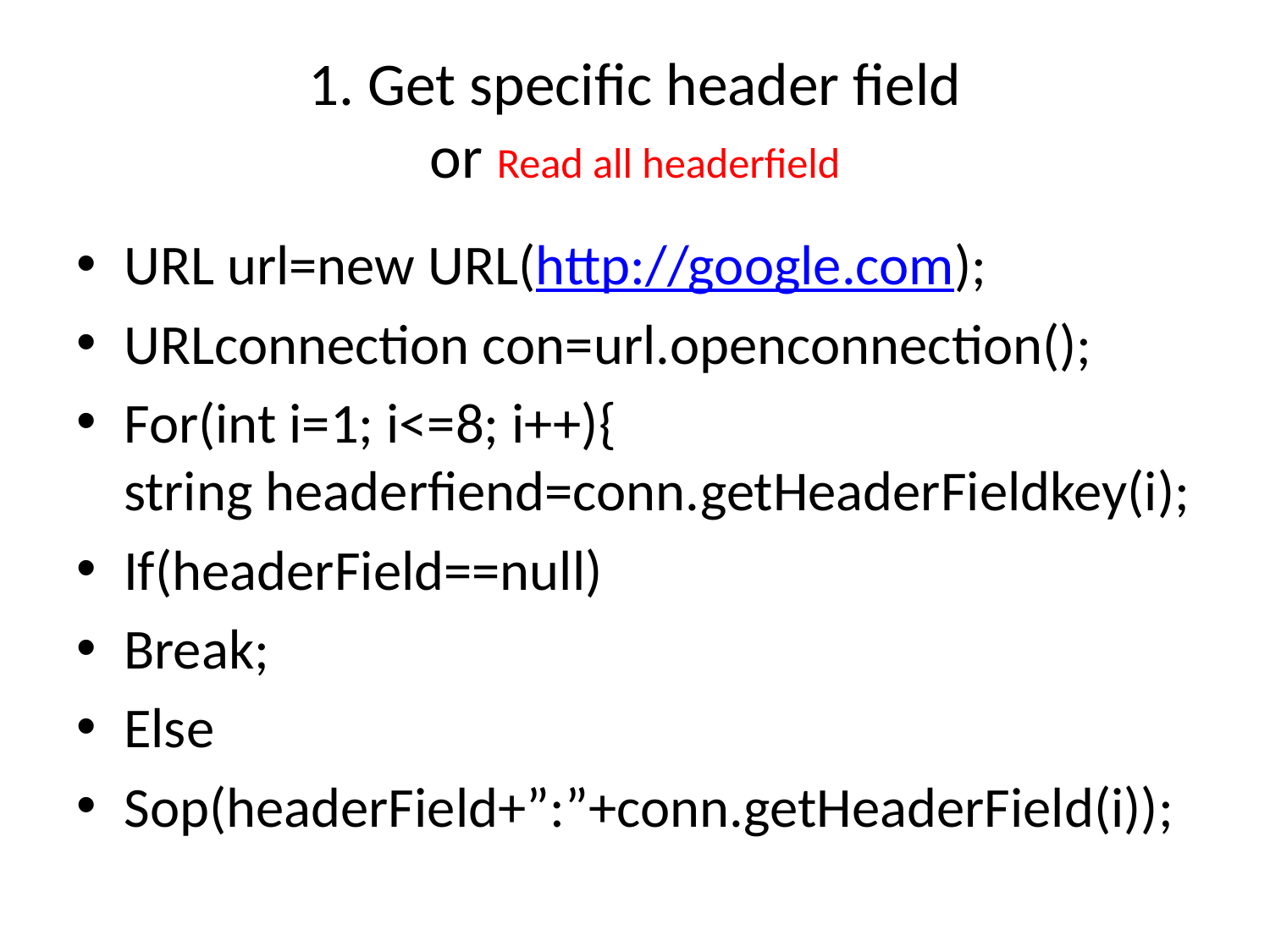

# 1. Get specific header field or Read all headerfield
URL url=new URL(http://google.com);
URLconnection con=url.openconnection();
For(int i=1; i<=8; i++){
string headerfiend=conn.getHeaderFieldkey(i);
If(headerField==null)
Break;
Else
Sop(headerField+”:”+conn.getHeaderField(i));